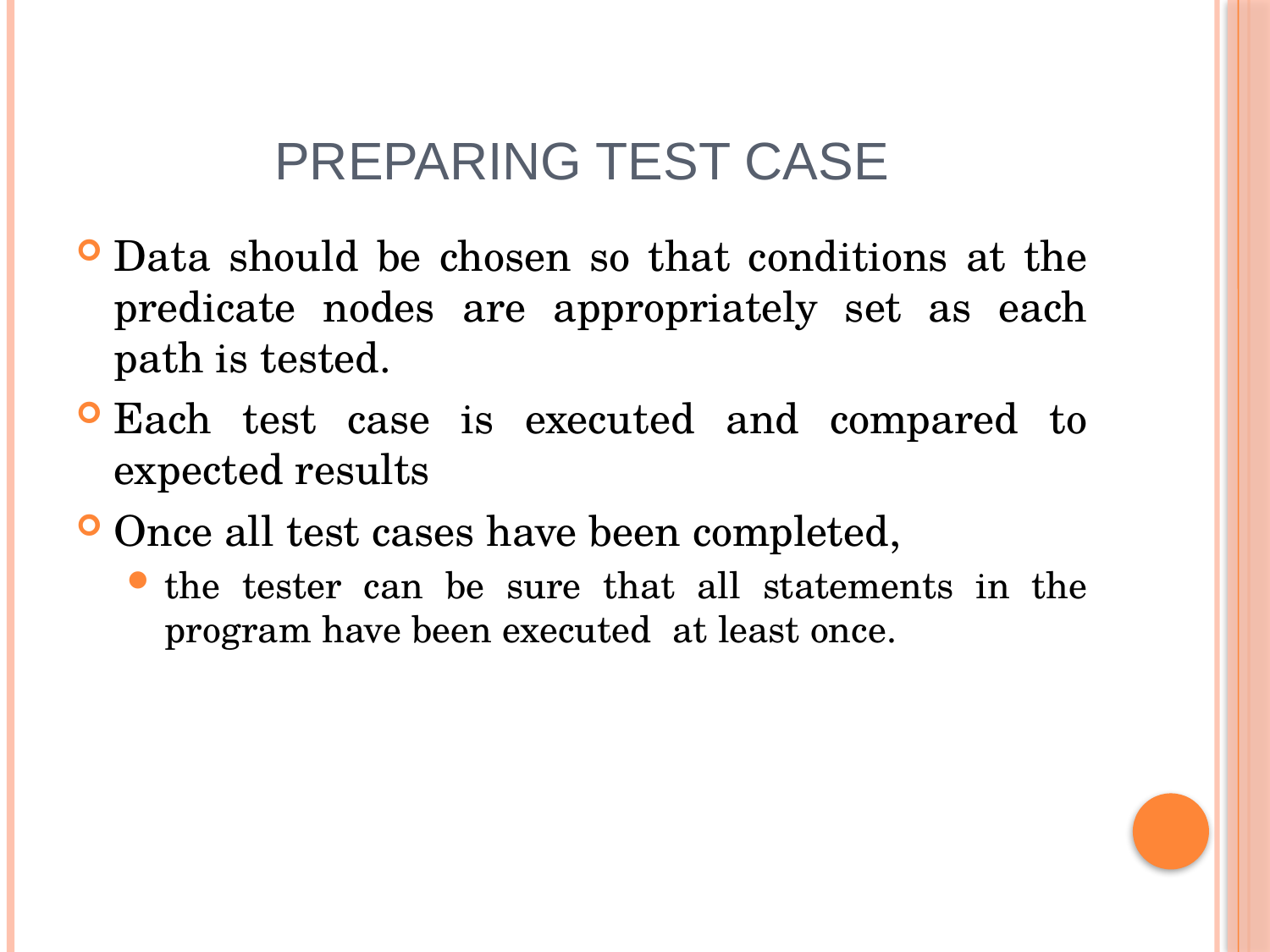

# Preparing test case
Data should be chosen so that conditions at the predicate nodes are appropriately set as each path is tested.
Each test case is executed and compared to expected results
Once all test cases have been completed,
the tester can be sure that all statements in the program have been executed	at least once.